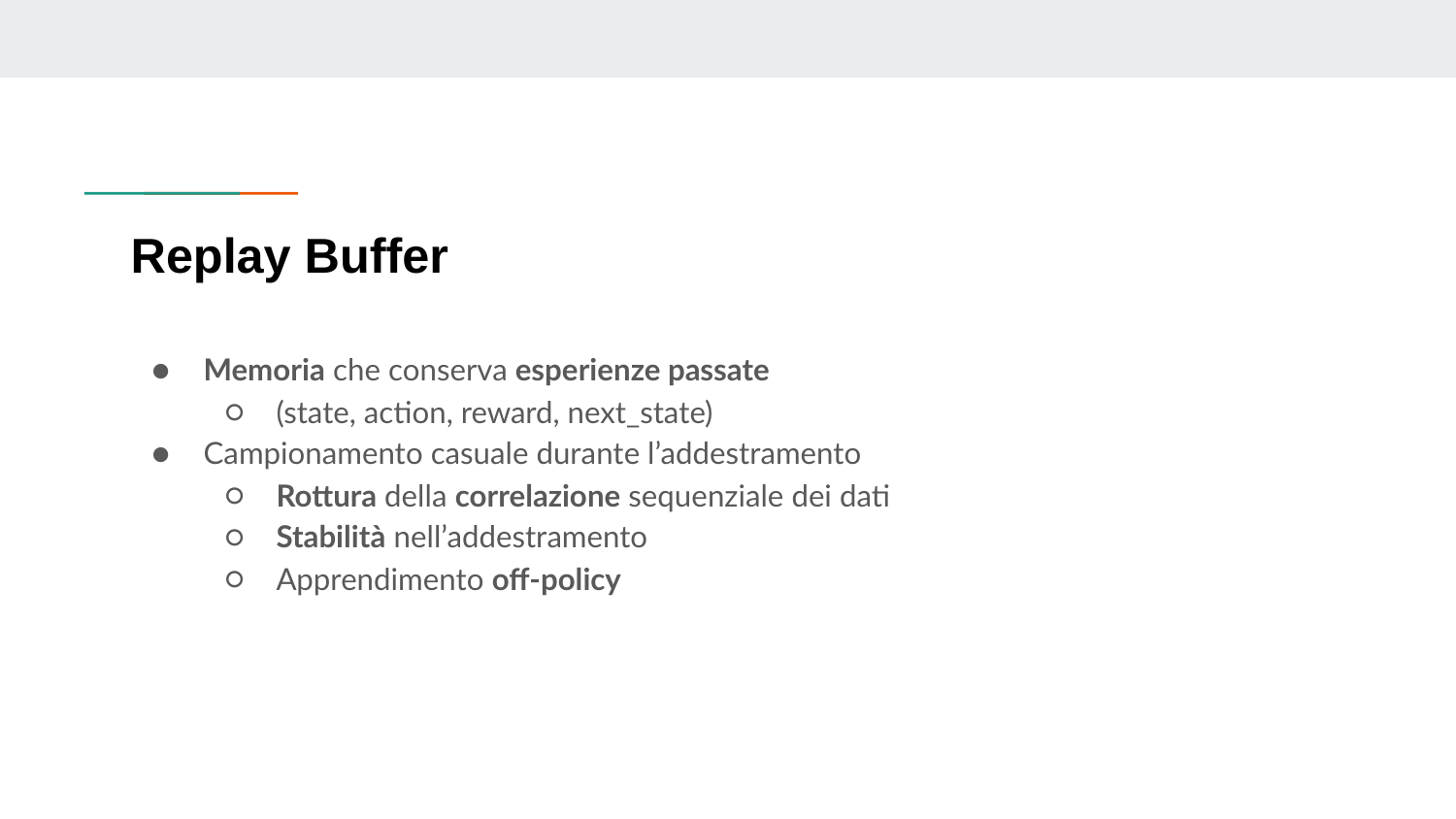

# Replay Buffer

Memoria che conserva esperienze passate
(state, action, reward, next_state)
Campionamento casuale durante l’addestramento
Rottura della correlazione sequenziale dei dati
Stabilità nell’addestramento
Apprendimento off-policy